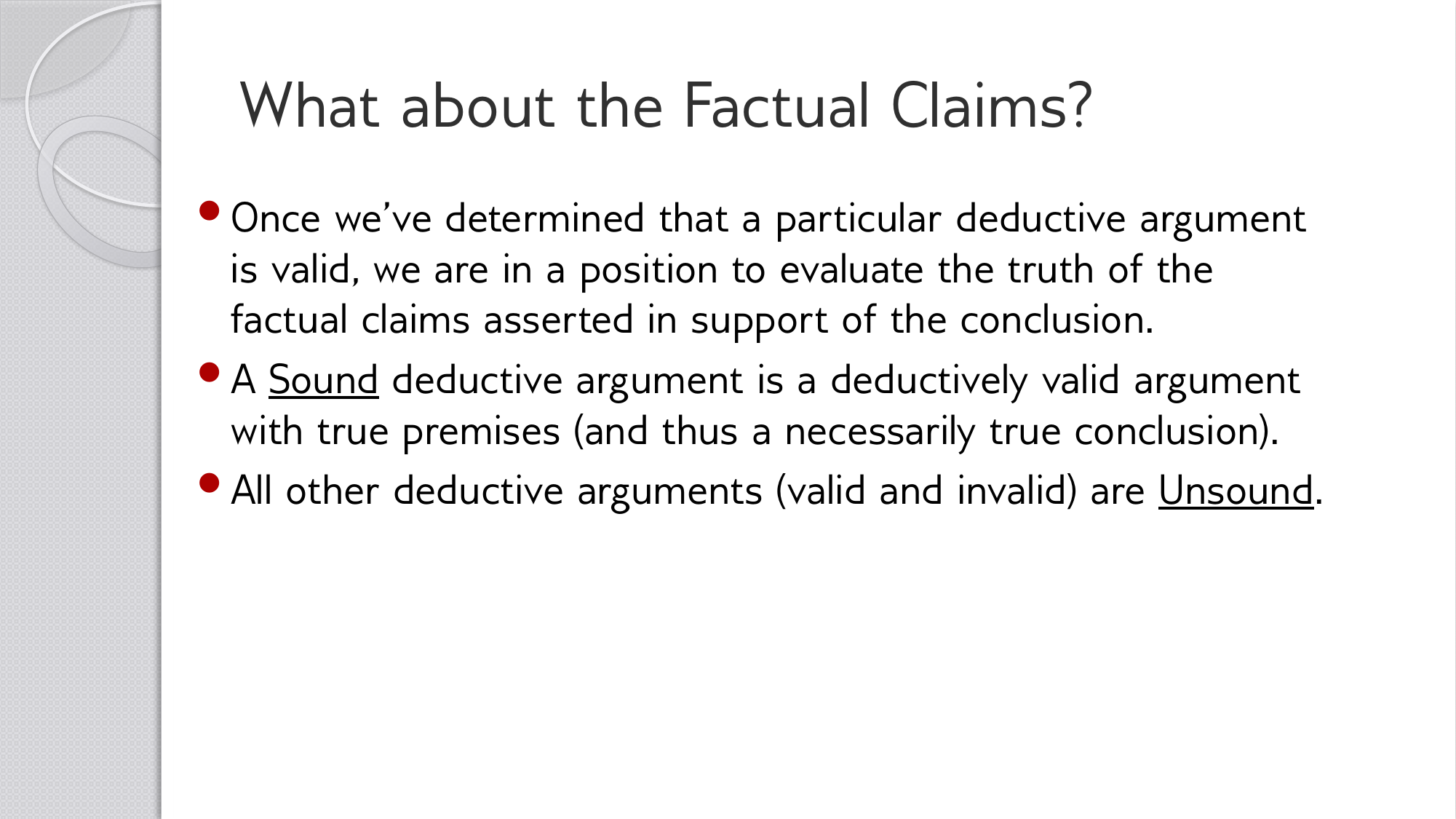

# What about the Factual Claims?
Once we’ve determined that a particular deductive argument is valid, we are in a position to evaluate the truth of the factual claims asserted in support of the conclusion.
A Sound deductive argument is a deductively valid argument with true premises (and thus a necessarily true conclusion).
All other deductive arguments (valid and invalid) are Unsound.